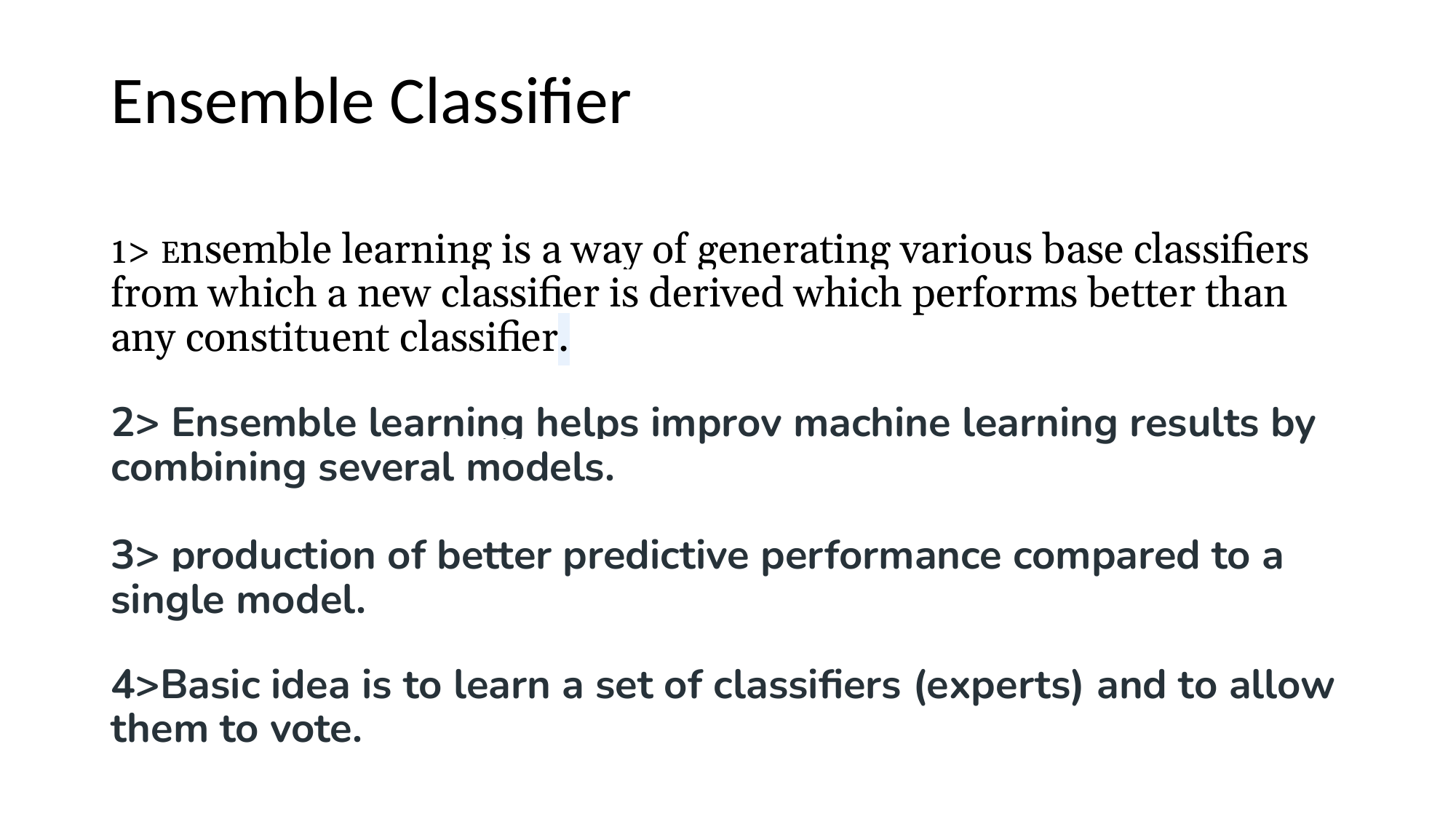

# Ensemble Classifier

1> Ensemble learning is a way of generating various base classifiers from which a new classifier is derived which performs better than any constituent classifier.

2> Ensemble learning helps improv machine learning results by combining several models.

3> production of better predictive performance compared to a single model.

4>Basic idea is to learn a set of classifiers (experts) and to allow them to vote.